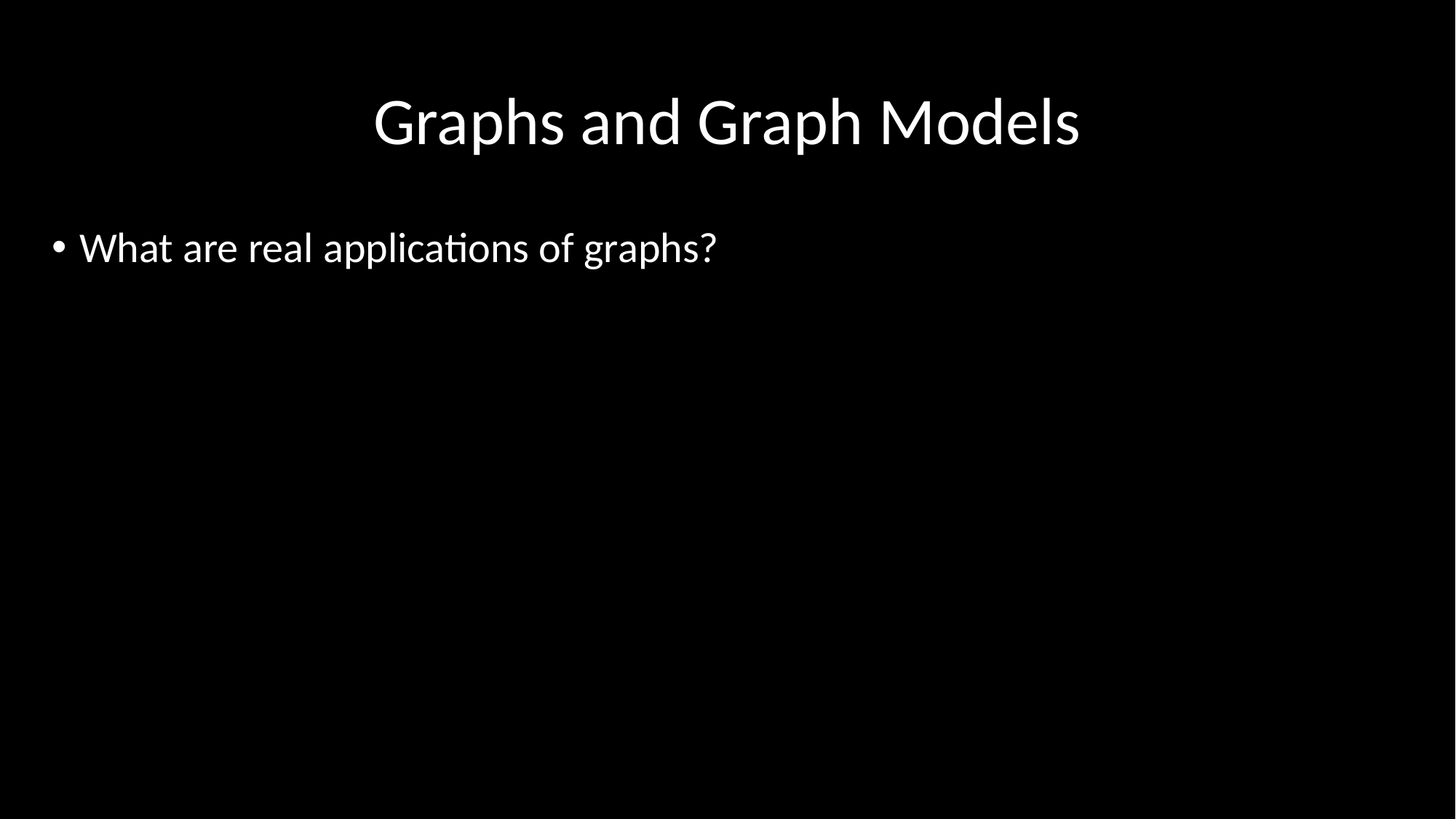

# Graphs and Graph Models
What are real applications of graphs?